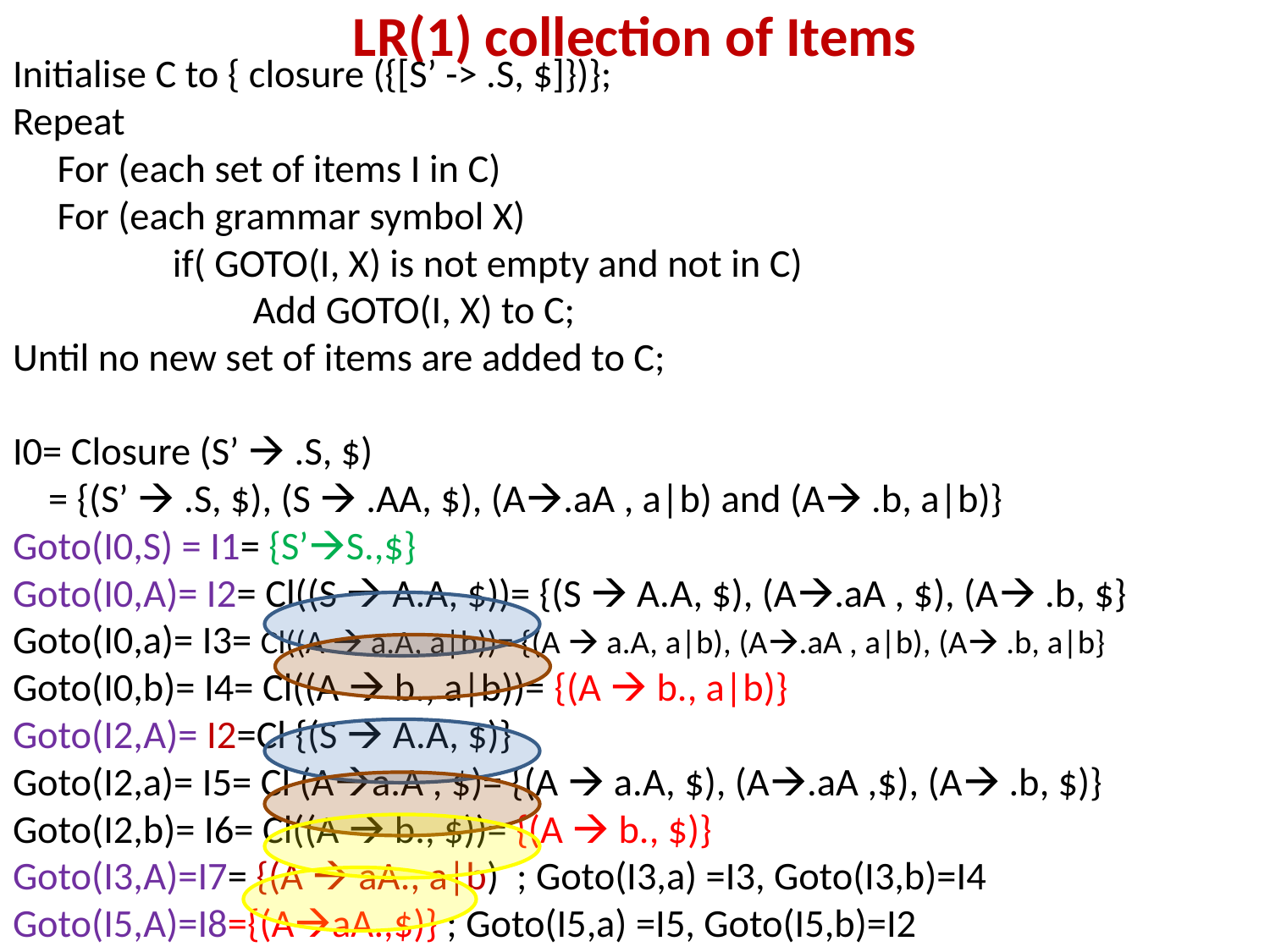

# LR(1) collection of Items
Initialise C to { closure ({[S’ -> .S, $]})};
Repeat
     For (each set of items I in C)
     For (each grammar symbol X)
                  if( GOTO(I, X) is not empty and not in C)
                           Add GOTO(I, X) to C;
Until no new set of items are added to C;

I0= Closure (S’ 🡪 .S, $)
    = {(S’ 🡪 .S, $), (S 🡪 .AA, $), (A🡪.aA , a|b) and (A🡪 .b, a|b)}
Goto(I0,S) = I1= {S’🡪S.,$}
Goto(I0,A)= I2= Cl((S 🡪 A.A, $))= {(S 🡪 A.A, $), (A🡪.aA , $), (A🡪 .b, $}
Goto(I0,a)= I3= Cl((A 🡪 a.A, a|b))= {(A 🡪 a.A, a|b), (A🡪.aA , a|b), (A🡪 .b, a|b}
Goto(I0,b)= I4= Cl((A 🡪 b., a|b))= {(A 🡪 b., a|b)}
Goto(I2,A)= I2=Cl {(S 🡪 A.A, $)}
Goto(I2,a)= I5= Cl (A🡪a.A , $)= {(A 🡪 a.A, $), (A🡪.aA ,$), (A🡪 .b, $)}
Goto(I2,b)= I6= Cl((A 🡪 b., $))= {(A 🡪 b., $)}
Goto(I3,A)=I7= {(A 🡪 aA., a|b)  ; Goto(I3,a) =I3, Goto(I3,b)=I4
Goto(I5,A)=I8={(A🡪aA.,$)} ; Goto(I5,a) =I5, Goto(I5,b)=I2